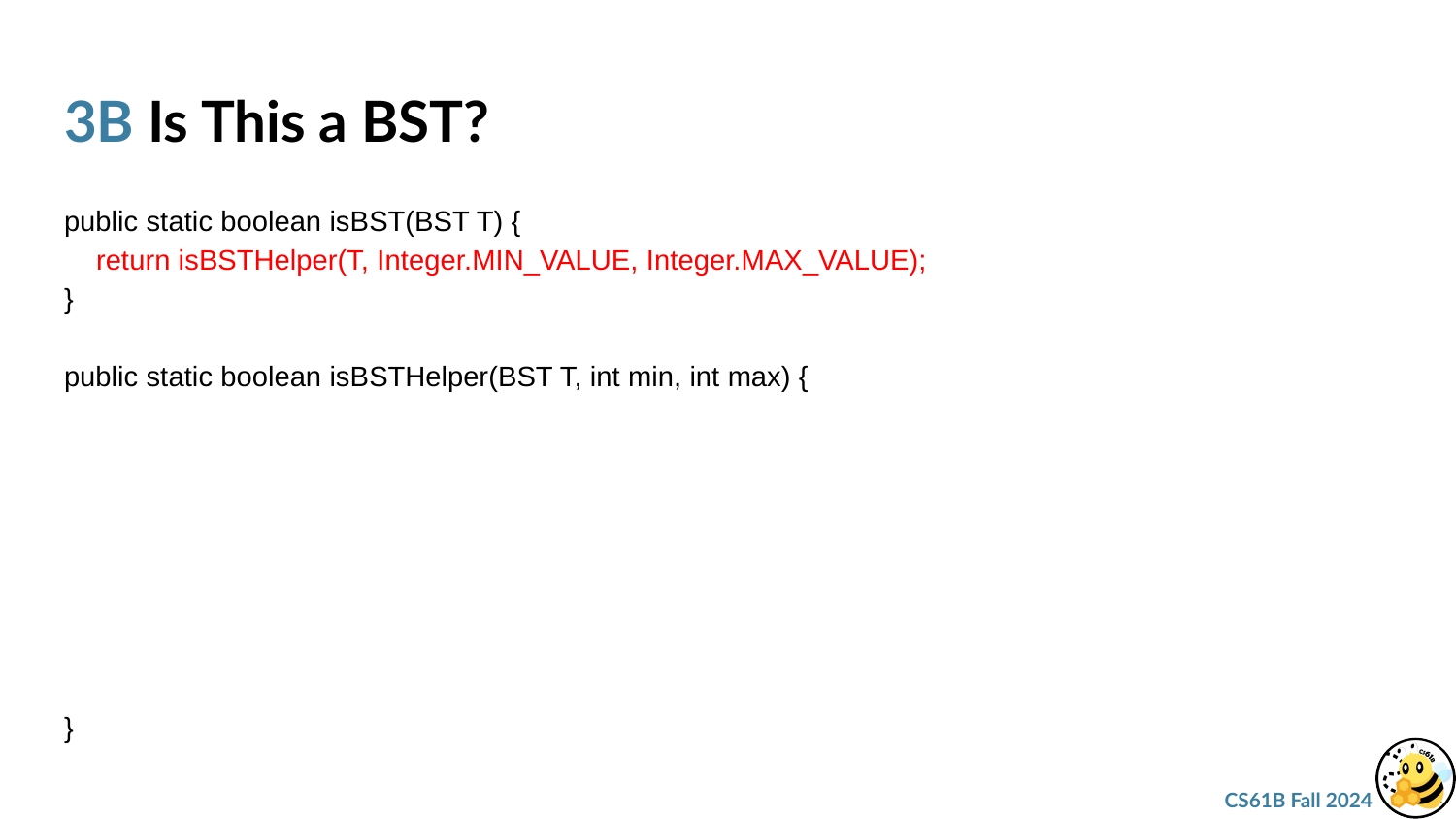

# 3B Is This a BST?

public static boolean isBST(BST T) {
    return isBSTHelper(T, Integer.MIN_VALUE, Integer.MAX_VALUE);
}

public static boolean isBSTHelper(BST T, int min, int max) {

}